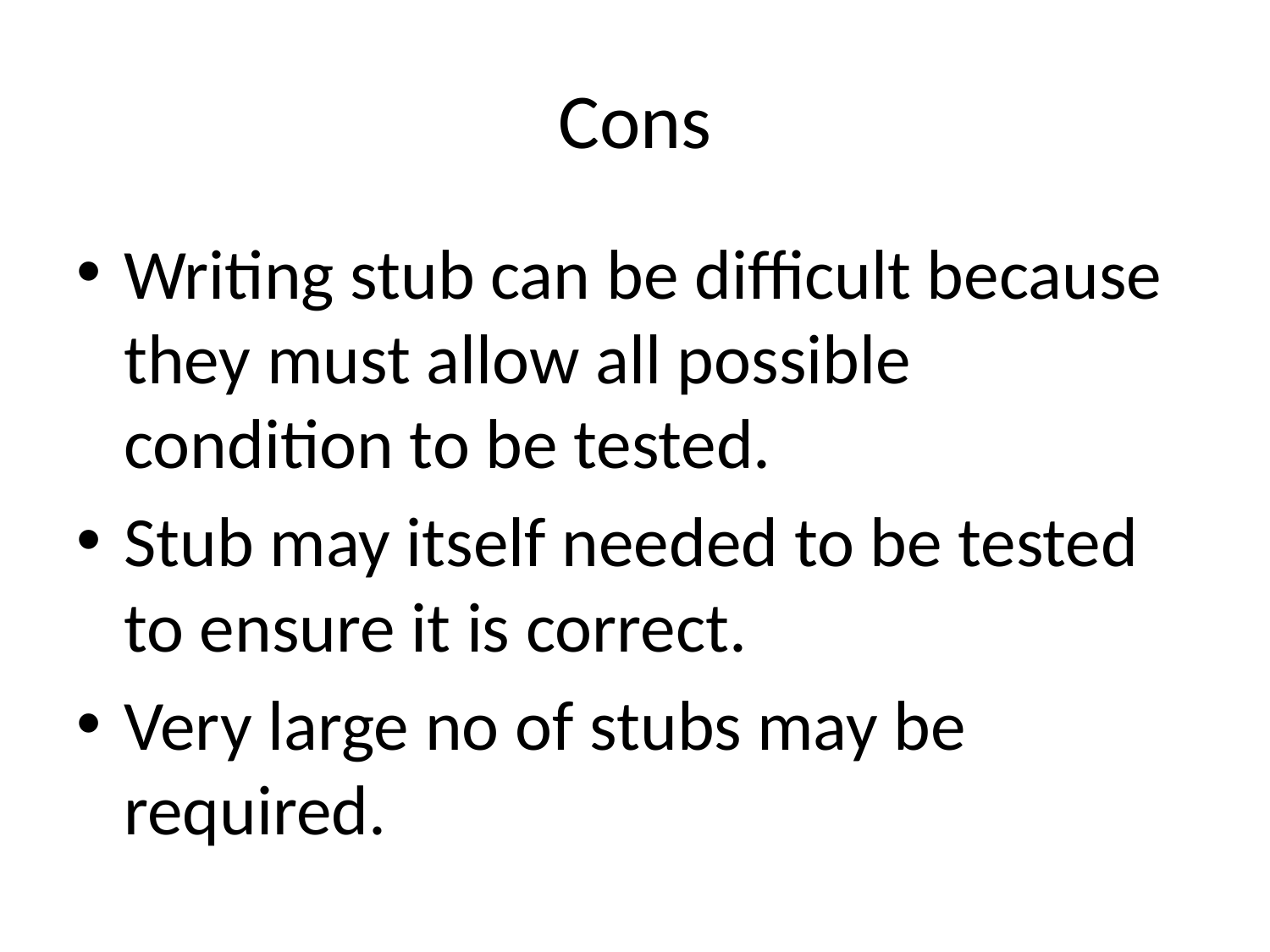

# Cons
Writing stub can be difficult because they must allow all possible condition to be tested.
Stub may itself needed to be tested to ensure it is correct.
Very large no of stubs may be required.